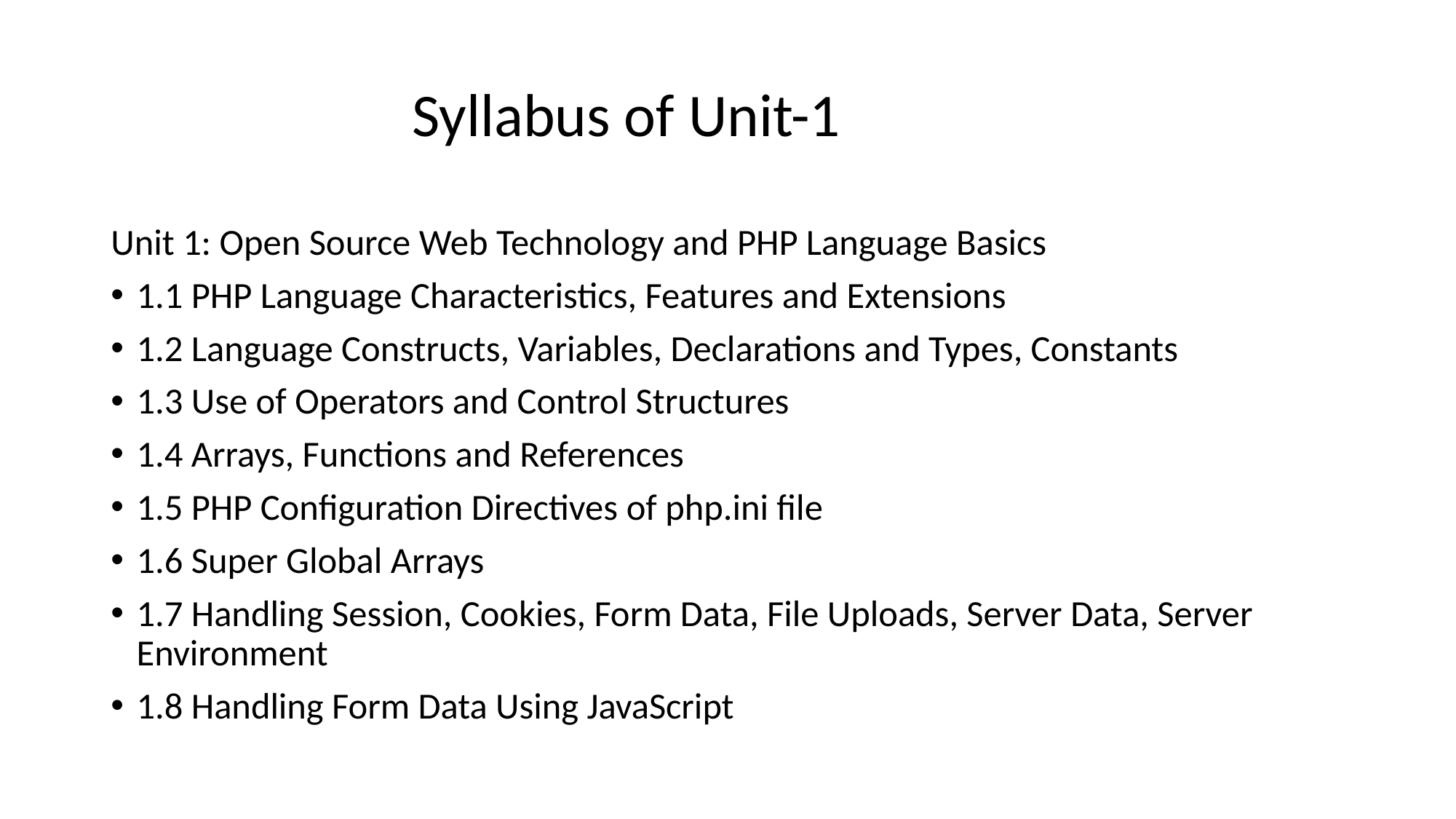

Syllabus of Unit-1
Unit 1: Open Source Web Technology and PHP Language Basics
1.1 PHP Language Characteristics, Features and Extensions
1.2 Language Constructs, Variables, Declarations and Types, Constants
1.3 Use of Operators and Control Structures
1.4 Arrays, Functions and References
1.5 PHP Configuration Directives of php.ini file
1.6 Super Global Arrays
1.7 Handling Session, Cookies, Form Data, File Uploads, Server Data, Server Environment
1.8 Handling Form Data Using JavaScript